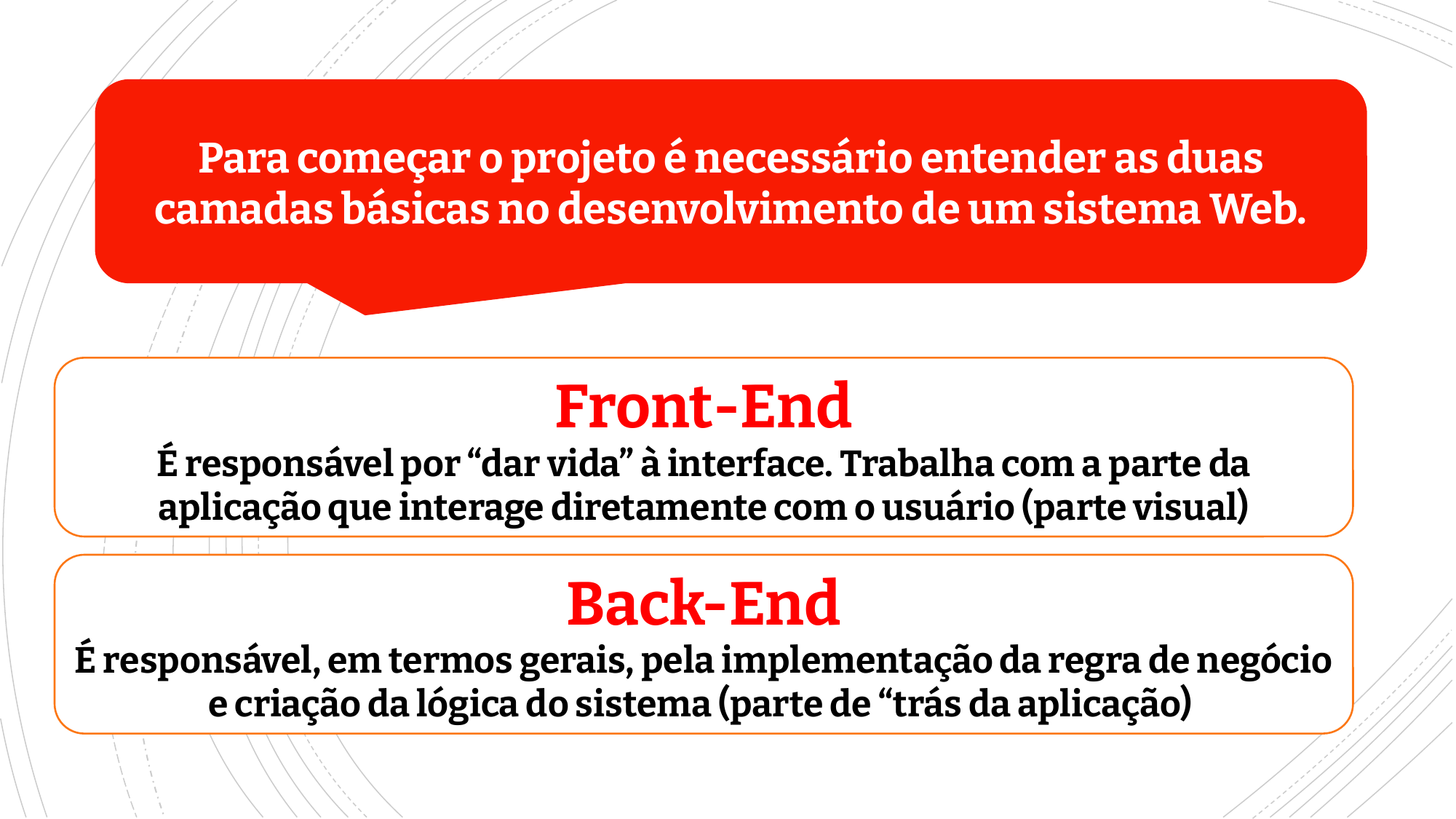

Para começar o projeto é necessário entender as duas camadas básicas no desenvolvimento de um sistema Web.
Front-End
É responsável por “dar vida” à interface. Trabalha com a parte da aplicação que interage diretamente com o usuário (parte visual)
Back-End
É responsável, em termos gerais, pela implementação da regra de negócio e criação da lógica do sistema (parte de “trás da aplicação)